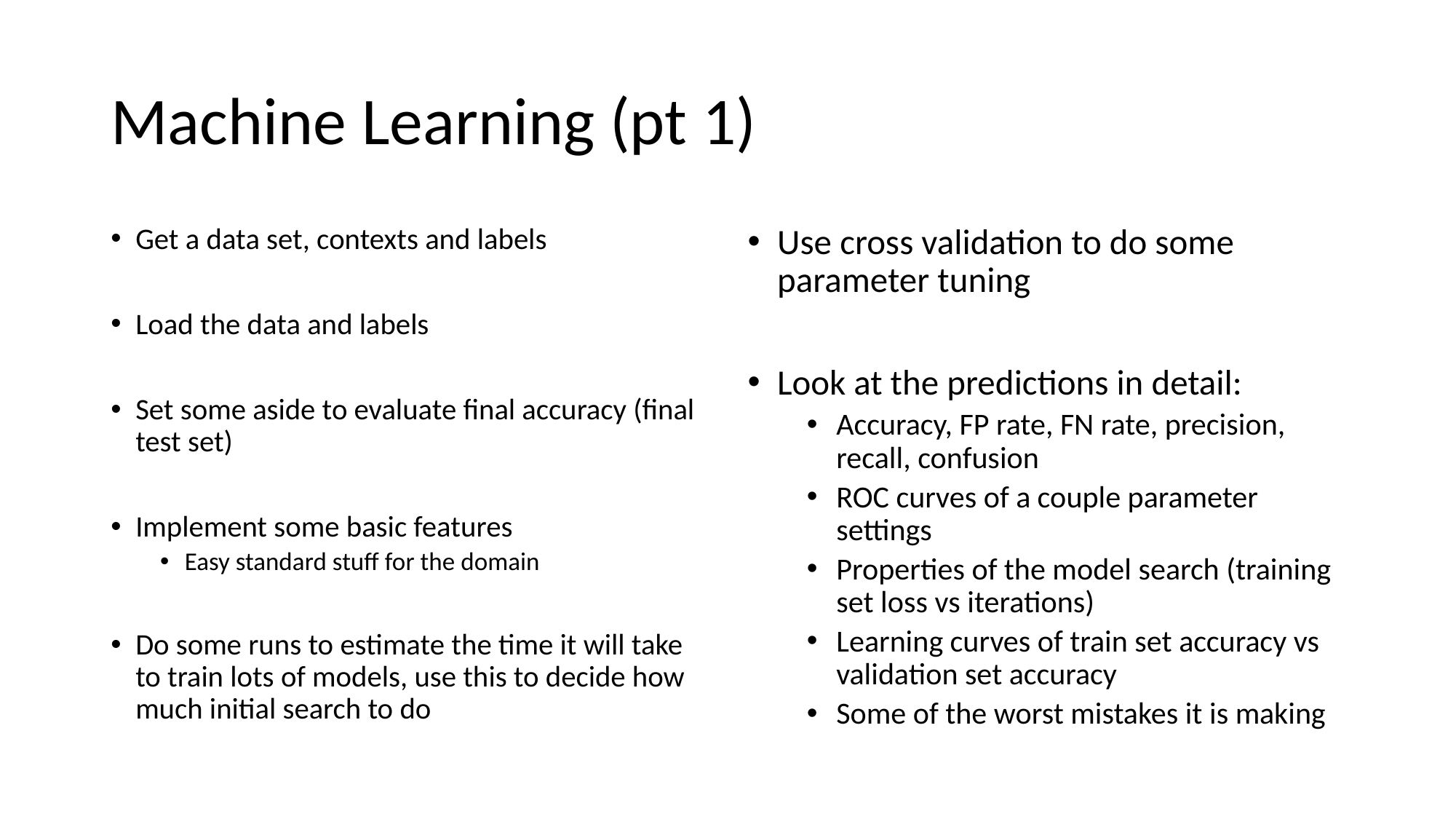

# Machine Learning (pt 1)
Get a data set, contexts and labels

Load the data and labels

Set some aside to evaluate final accuracy (final test set)

Implement some basic features
Easy standard stuff for the domain

Do some runs to estimate the time it will take to train lots of models, use this to decide how much initial search to do
Use cross validation to do some parameter tuning

Look at the predictions in detail:
Accuracy, FP rate, FN rate, precision, recall, confusion
ROC curves of a couple parameter settings
Properties of the model search (training set loss vs iterations)
Learning curves of train set accuracy vs validation set accuracy
Some of the worst mistakes it is making